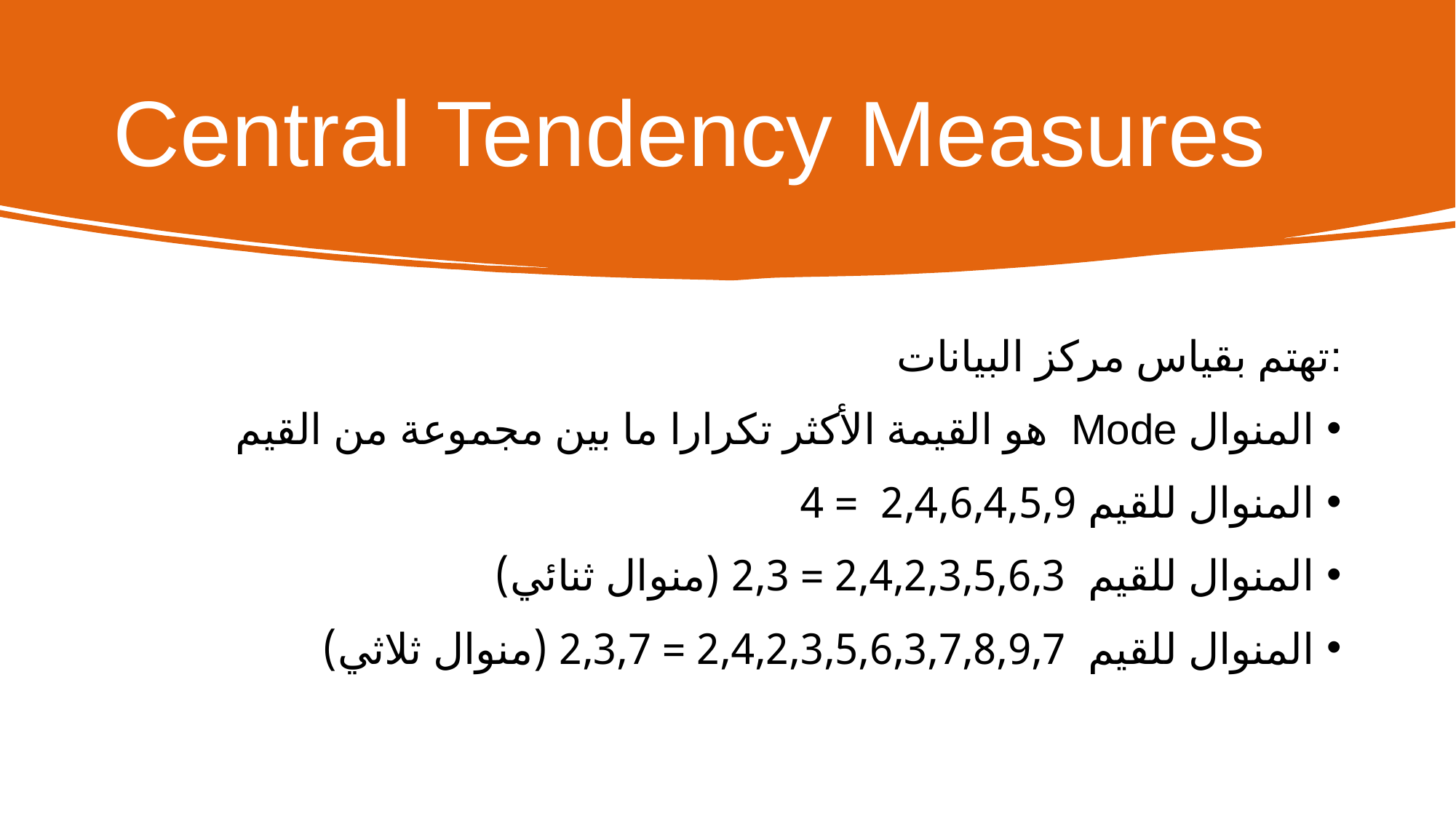

# Central Tendency Measures
تهتم بقياس مركز البيانات:
المنوال Mode  هو القيمة الأكثر تكرارا ما بين مجموعة من القيم
المنوال للقيم 2,4,6,4,5,9  = 4
المنوال للقيم  2,4,2,3,5,6,3 = 2,3 (منوال ثنائي)
المنوال للقيم  2,4,2,3,5,6,3,7,8,9,7 = 2,3,7 (منوال ثلاثي)